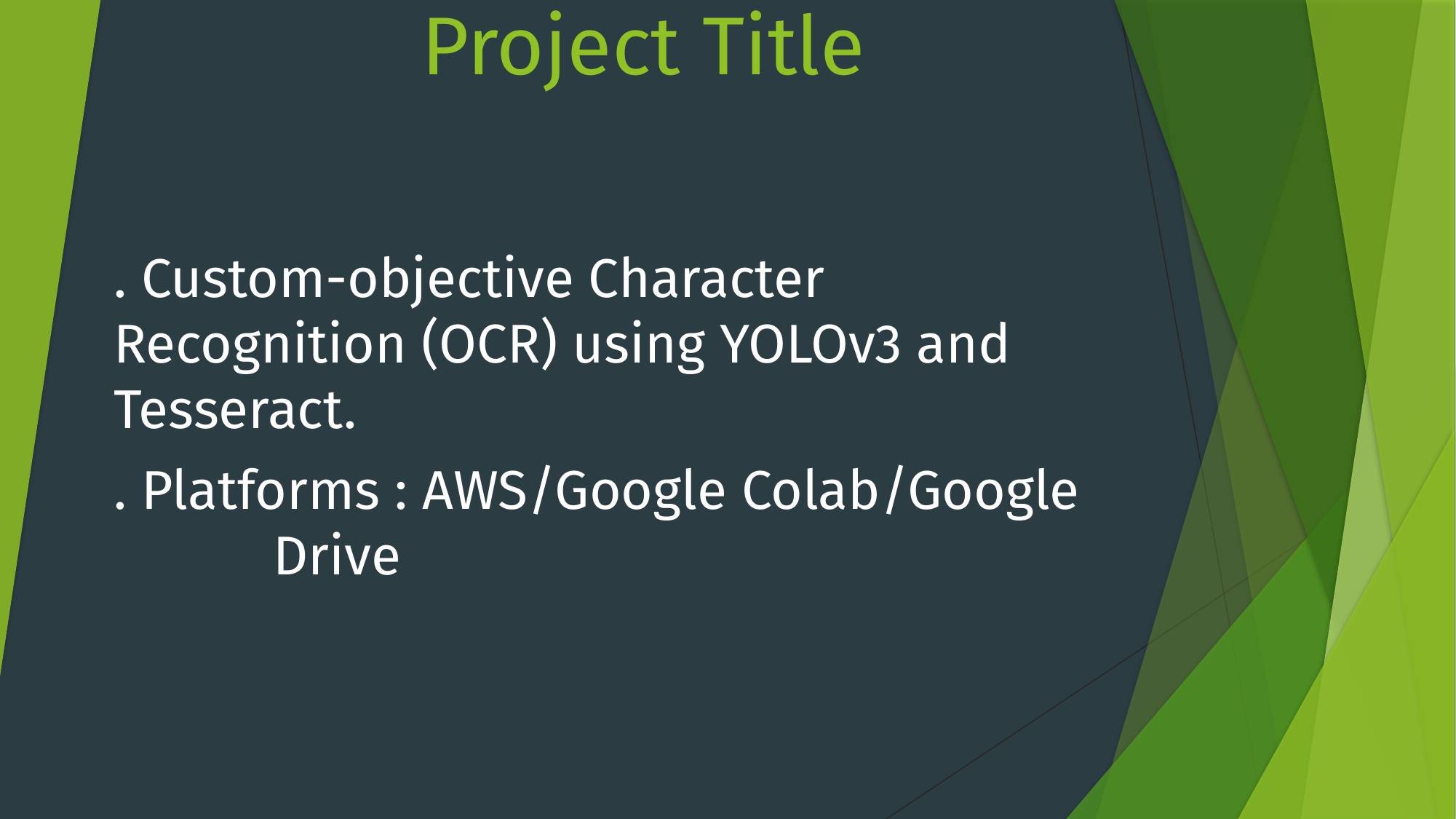

# Project Title
. Custom-objective Character Recognition (OCR) using YOLOv3 and Tesseract.
. Platforms : AWS/Google Colab/Google             Drive